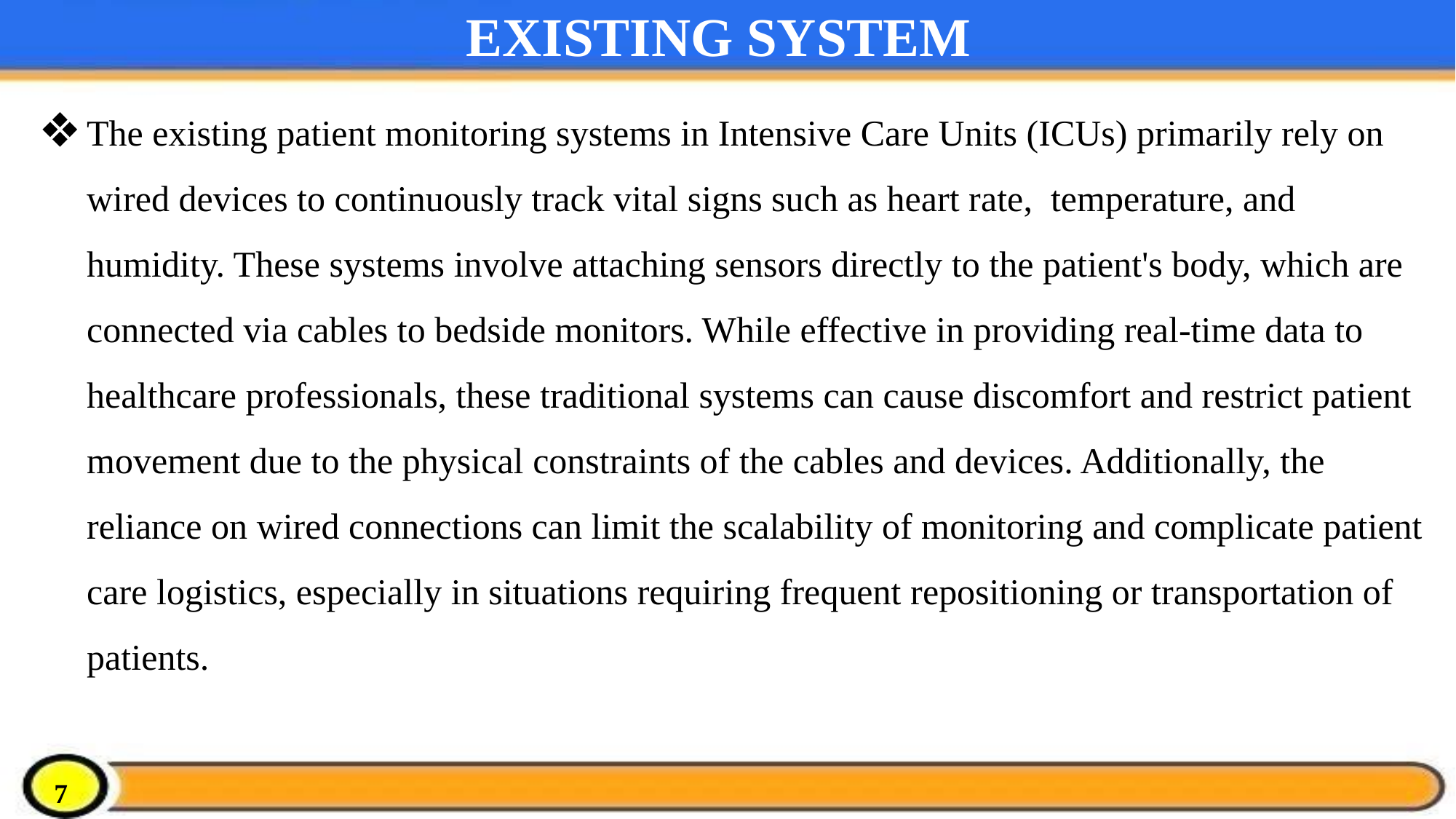

# EXISTING SYSTEM
The existing patient monitoring systems in Intensive Care Units (ICUs) primarily rely on wired devices to continuously track vital signs such as heart rate,  temperature, and humidity. These systems involve attaching sensors directly to the patient's body, which are connected via cables to bedside monitors. While effective in providing real-time data to healthcare professionals, these traditional systems can cause discomfort and restrict patient movement due to the physical constraints of the cables and devices. Additionally, the reliance on wired connections can limit the scalability of monitoring and complicate patient care logistics, especially in situations requiring frequent repositioning or transportation of patients.
7